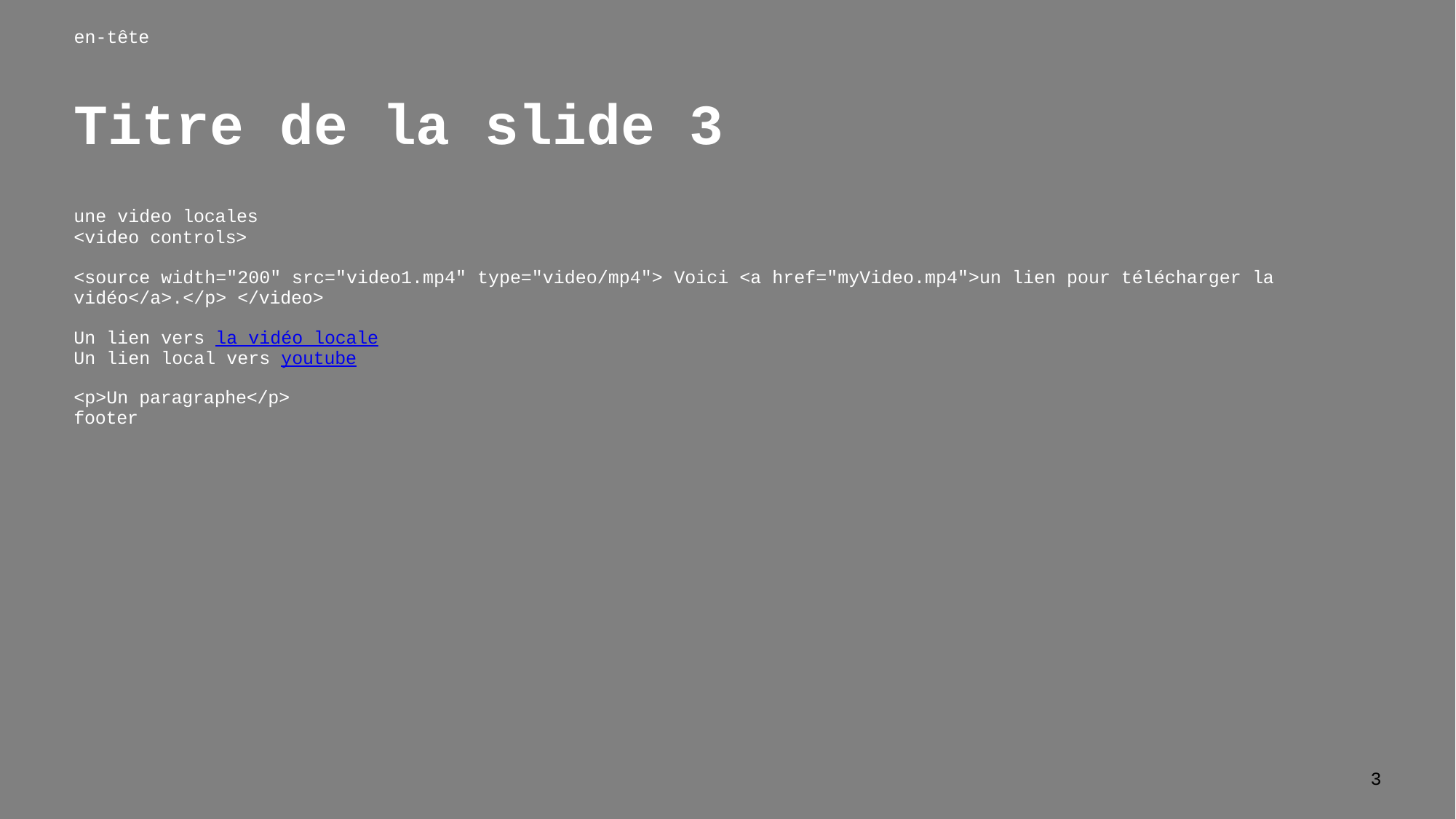

# en-tête
Titre	de	la	slide	3
une video locales
<video controls>

<source width="200" src="video1.mp4" type="video/mp4"> Voici <a href="myVideo.mp4">un lien pour télécharger la vidéo</a>.</p> </video>

Un lien vers la vidéo locale Un lien local vers youtube

<p>Un paragraphe</p> footer
3